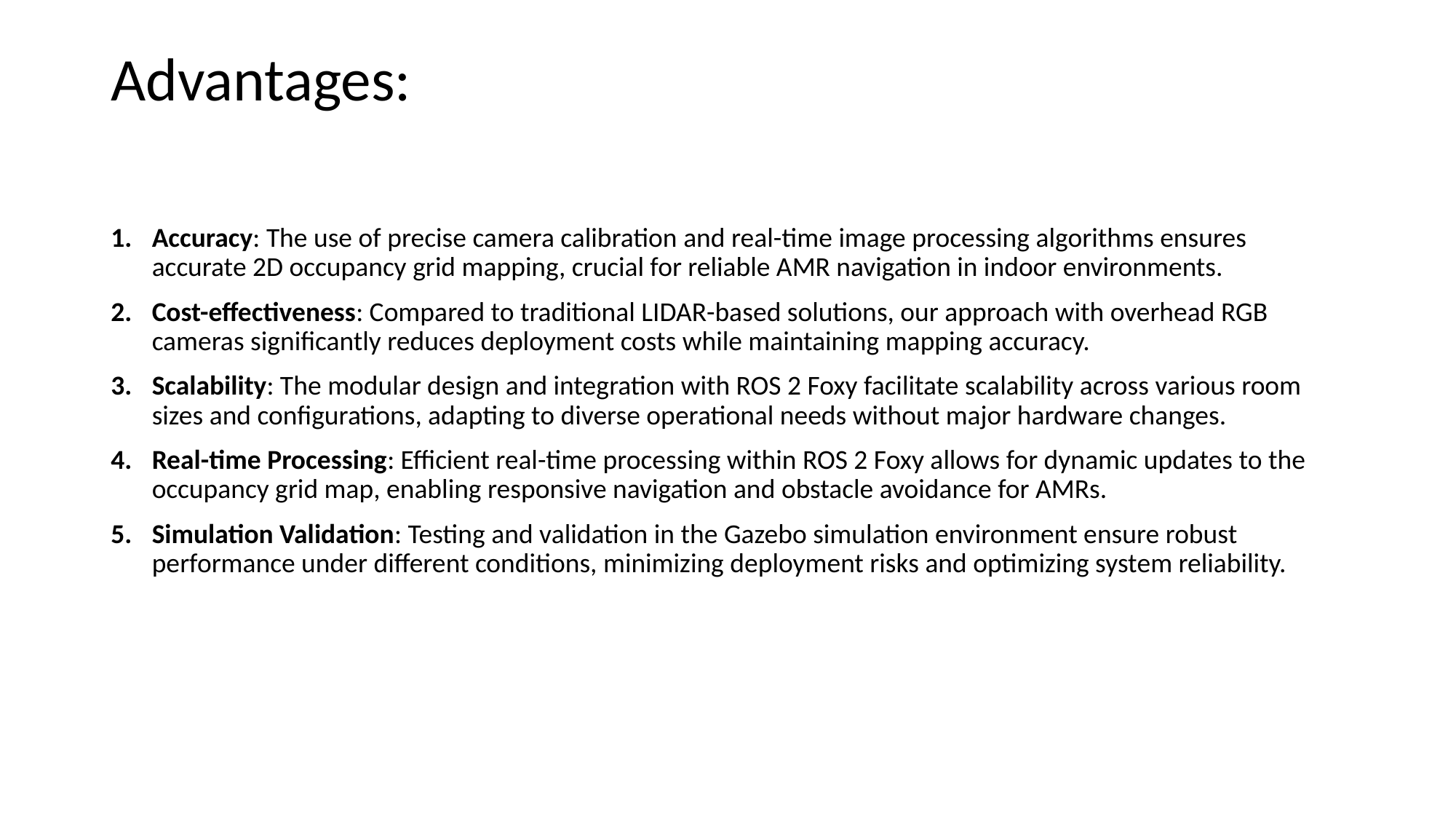

# Advantages:
Accuracy: The use of precise camera calibration and real-time image processing algorithms ensures accurate 2D occupancy grid mapping, crucial for reliable AMR navigation in indoor environments.
Cost-effectiveness: Compared to traditional LIDAR-based solutions, our approach with overhead RGB cameras significantly reduces deployment costs while maintaining mapping accuracy.
Scalability: The modular design and integration with ROS 2 Foxy facilitate scalability across various room sizes and configurations, adapting to diverse operational needs without major hardware changes.
Real-time Processing: Efficient real-time processing within ROS 2 Foxy allows for dynamic updates to the occupancy grid map, enabling responsive navigation and obstacle avoidance for AMRs.
Simulation Validation: Testing and validation in the Gazebo simulation environment ensure robust performance under different conditions, minimizing deployment risks and optimizing system reliability.